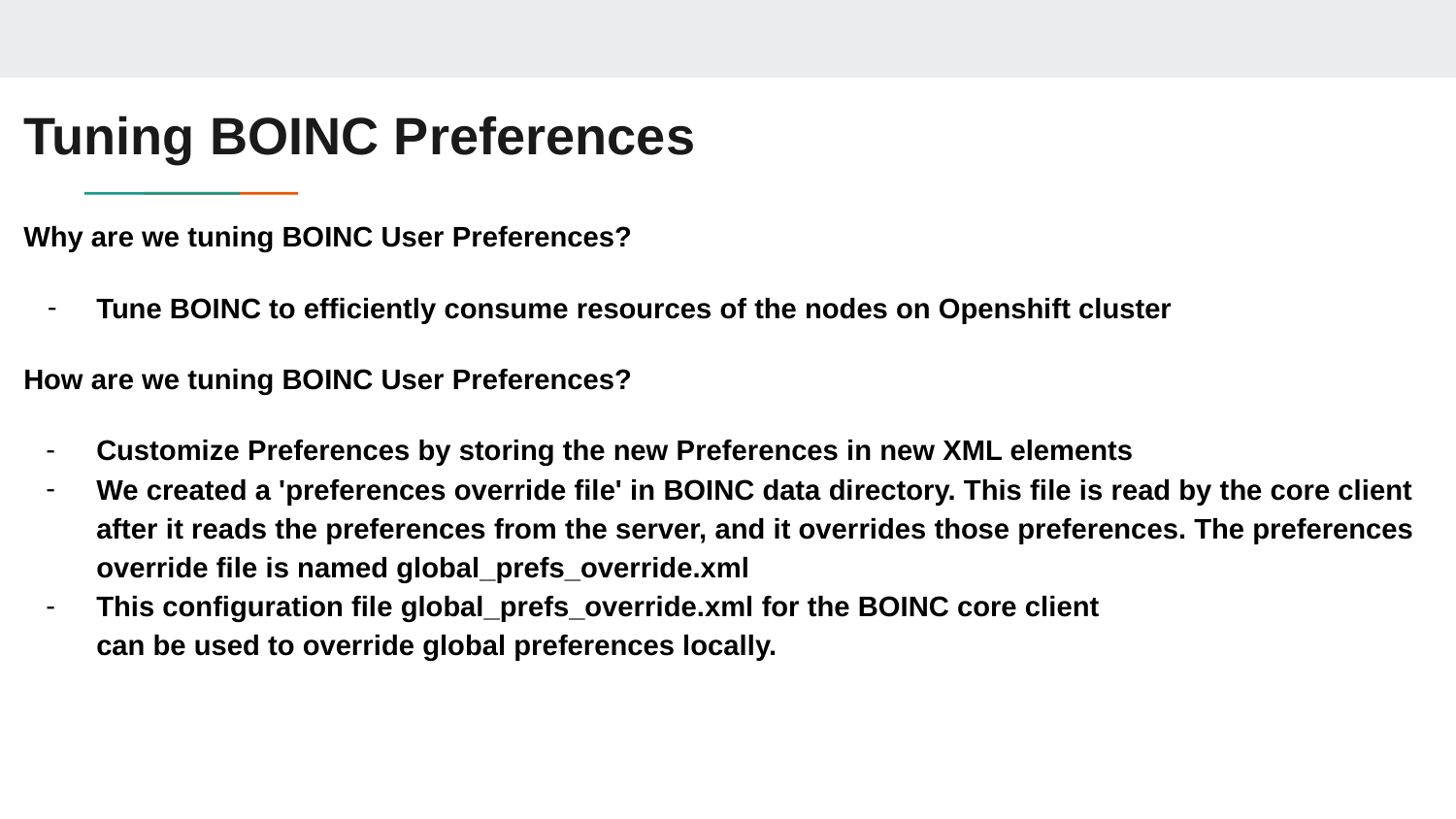

# Tuning BOINC Preferences
Why are we tuning BOINC User Preferences?
Tune BOINC to efficiently consume resources of the nodes on Openshift cluster
How are we tuning BOINC User Preferences?
Customize Preferences by storing the new Preferences in new XML elements
We created a 'preferences override file' in BOINC data directory. This file is read by the core client after it reads the preferences from the server, and it overrides those preferences. The preferences override file is named global_prefs_override.xml
This configuration file global_prefs_override.xml for the BOINC core client
can be used to override global preferences locally.